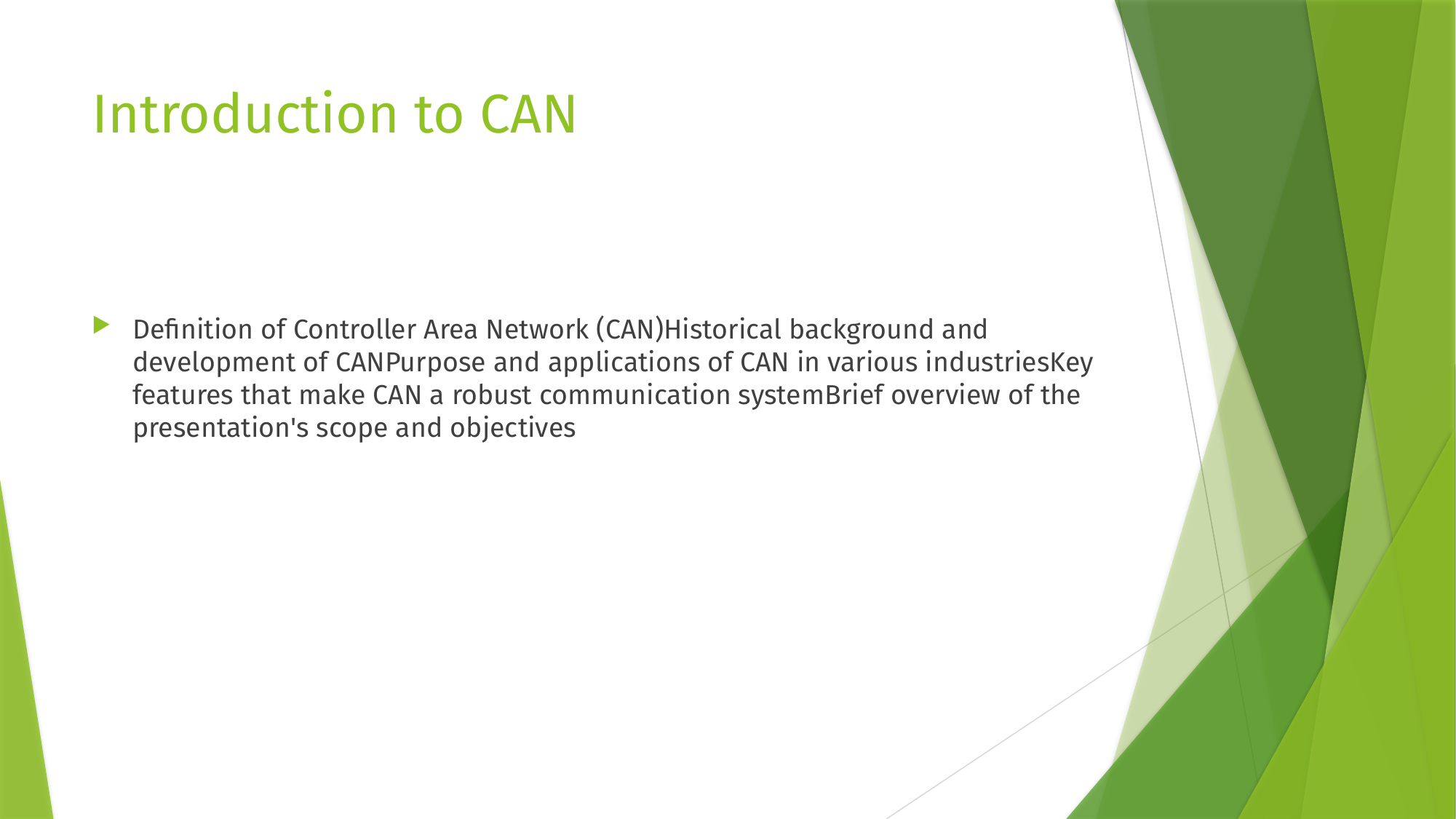

# Introduction to CAN

Definition of Controller Area Network (CAN)Historical background and development of CANPurpose and applications of CAN in various industriesKey features that make CAN a robust communication systemBrief overview of the presentation's scope and objectives